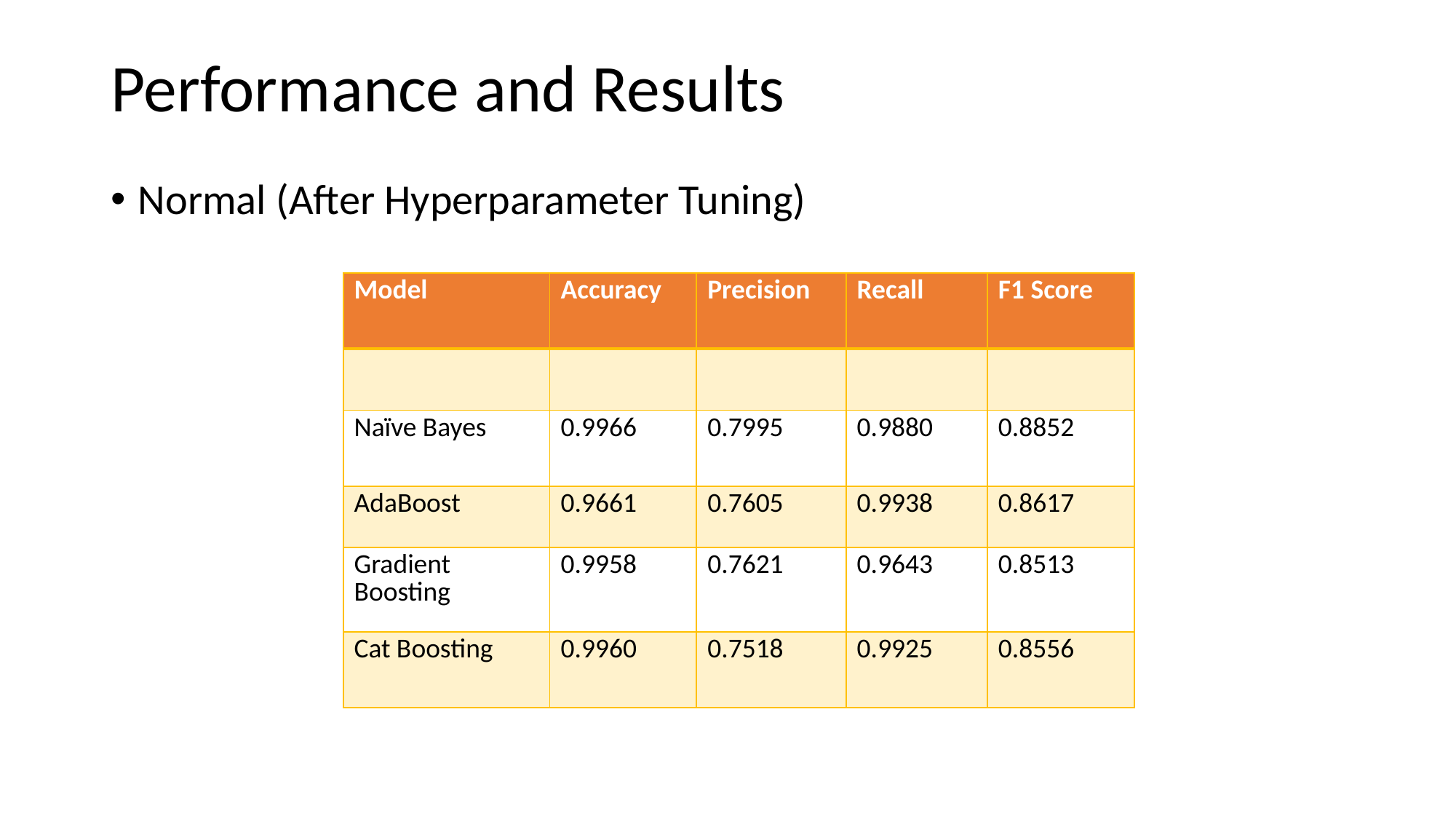

# Performance and Results
Normal (After Hyperparameter Tuning)
| Model | Accuracy | Precision | Recall | F1 Score |
| --- | --- | --- | --- | --- |
|  |  |  |  |  |
| Naïve Bayes | 0.9966 | 0.7995 | 0.9880 | 0.8852 |
| AdaBoost | 0.9661 | 0.7605 | 0.9938 | 0.8617 |
| Gradient Boosting | 0.9958 | 0.7621 | 0.9643 | 0.8513 |
| Cat Boosting | 0.9960 | 0.7518 | 0.9925 | 0.8556 |